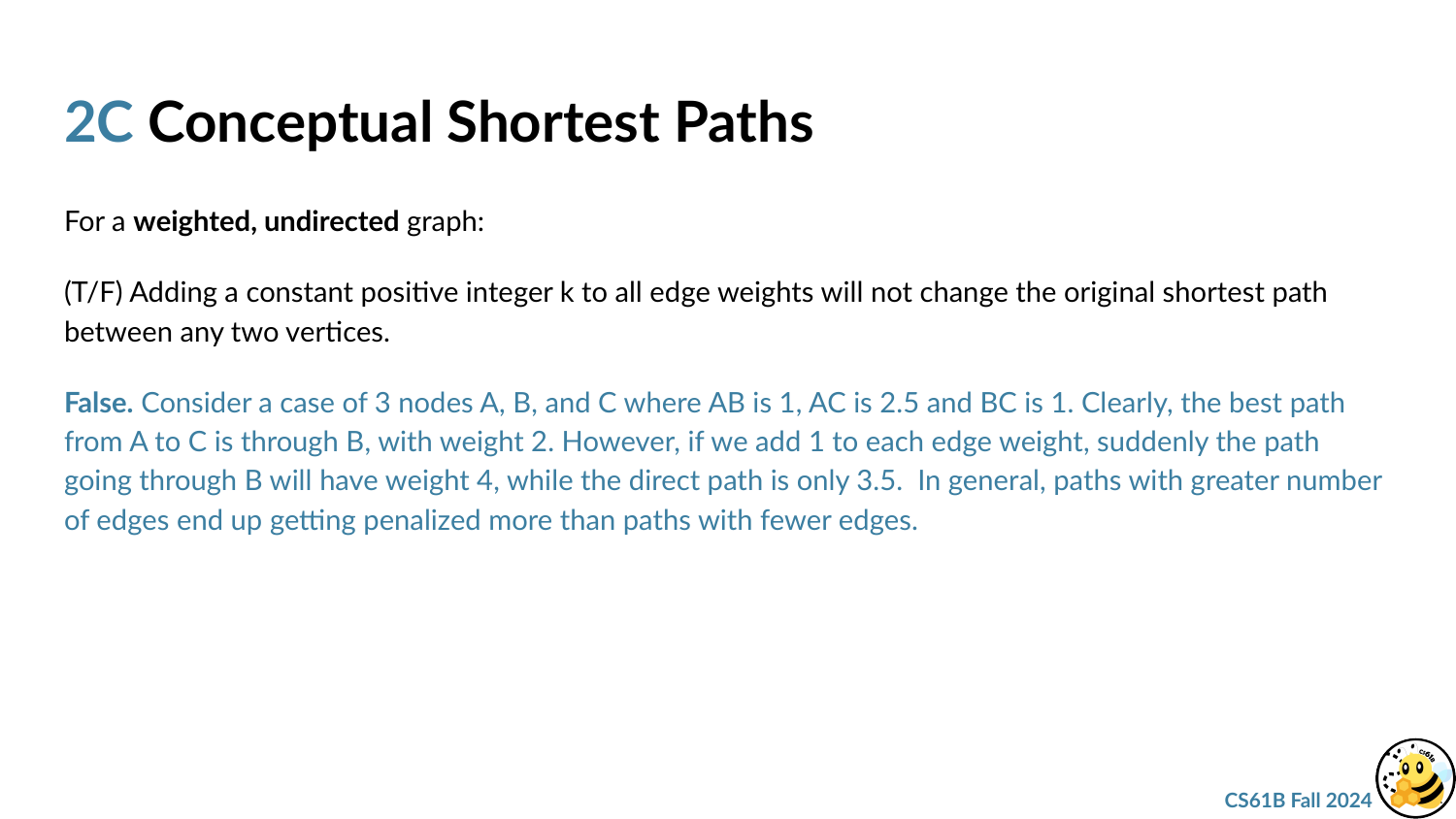

# 2C Conceptual Shortest Paths
For a weighted, undirected graph:
(T/F) Adding a constant positive integer k to all edge weights will not change the original shortest path between any two vertices.
False. Consider a case of 3 nodes A, B, and C where AB is 1, AC is 2.5 and BC is 1. Clearly, the best path from A to C is through B, with weight 2. However, if we add 1 to each edge weight, suddenly the path going through B will have weight 4, while the direct path is only 3.5.  In general, paths with greater number of edges end up getting penalized more than paths with fewer edges.